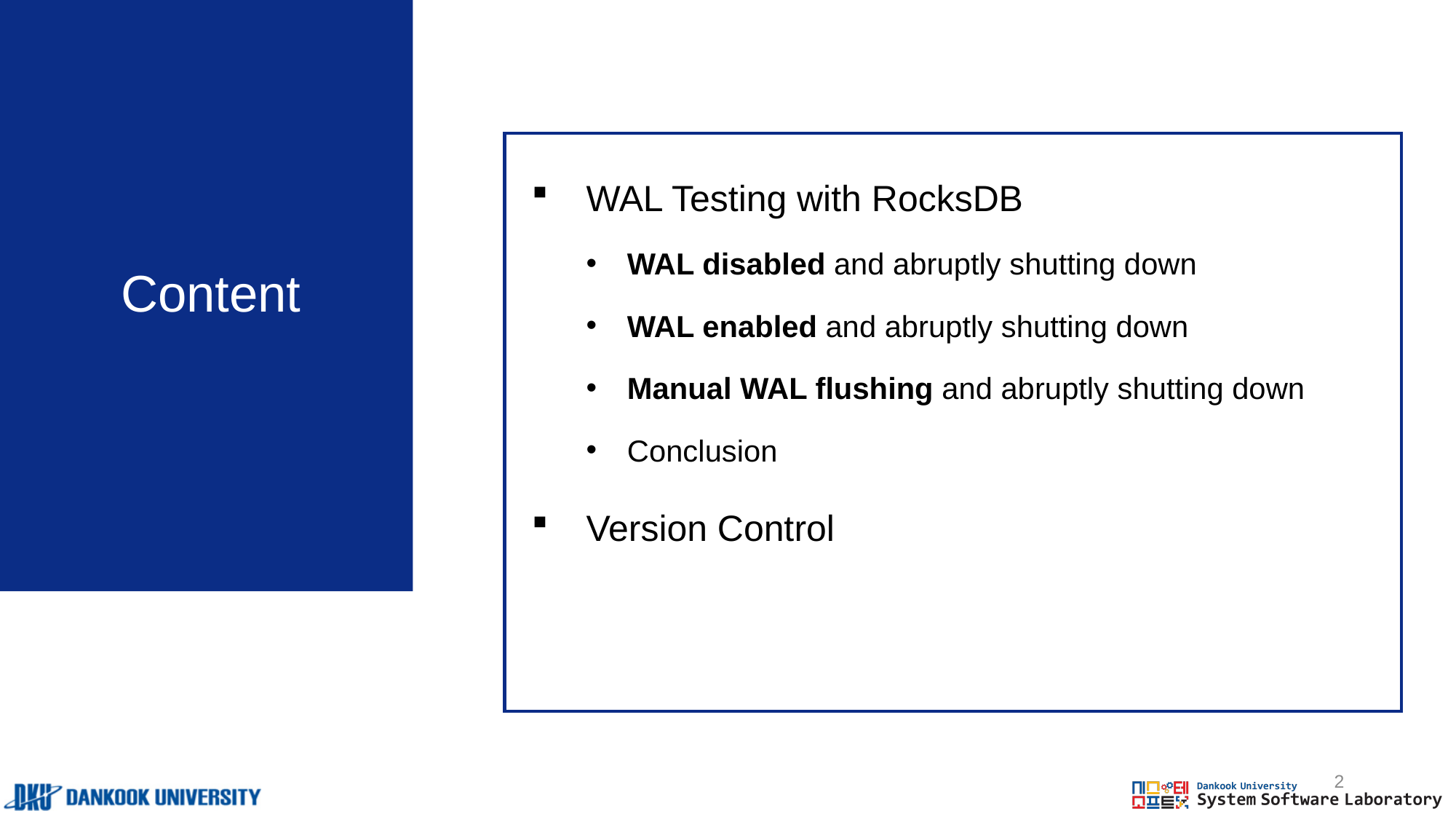

# Content
WAL Testing with RocksDB
WAL disabled and abruptly shutting down
WAL enabled and abruptly shutting down
Manual WAL flushing and abruptly shutting down
Conclusion
Version Control
2